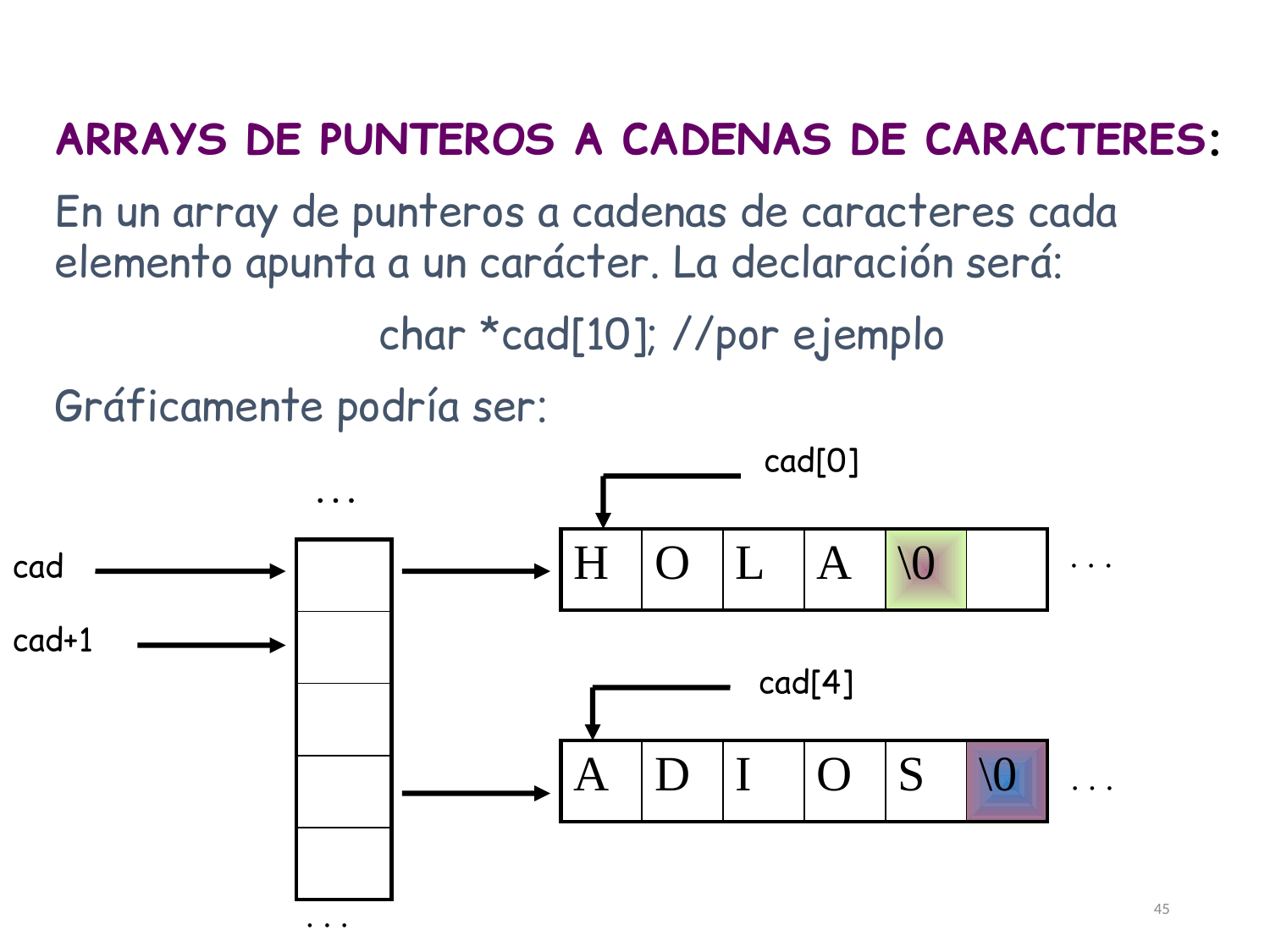

ARRAYS DE PUNTEROS A CADENAS DE CARACTERES:
En un array de punteros a cadenas de caracteres cada elemento apunta a un carácter. La declaración será:
 char *cad[10]; //por ejemplo
Gráficamente podría ser:

cad[0]
 . . .

| H | O | L | A | \0 |  |
| --- | --- | --- | --- | --- | --- |
 . . .
cad
|  |
| --- |
|  |
|  |
|  |
|  |

cad+1

cad[4]

| A | D | I | O | S | \0 |
| --- | --- | --- | --- | --- | --- |
. . .

45
    . . .